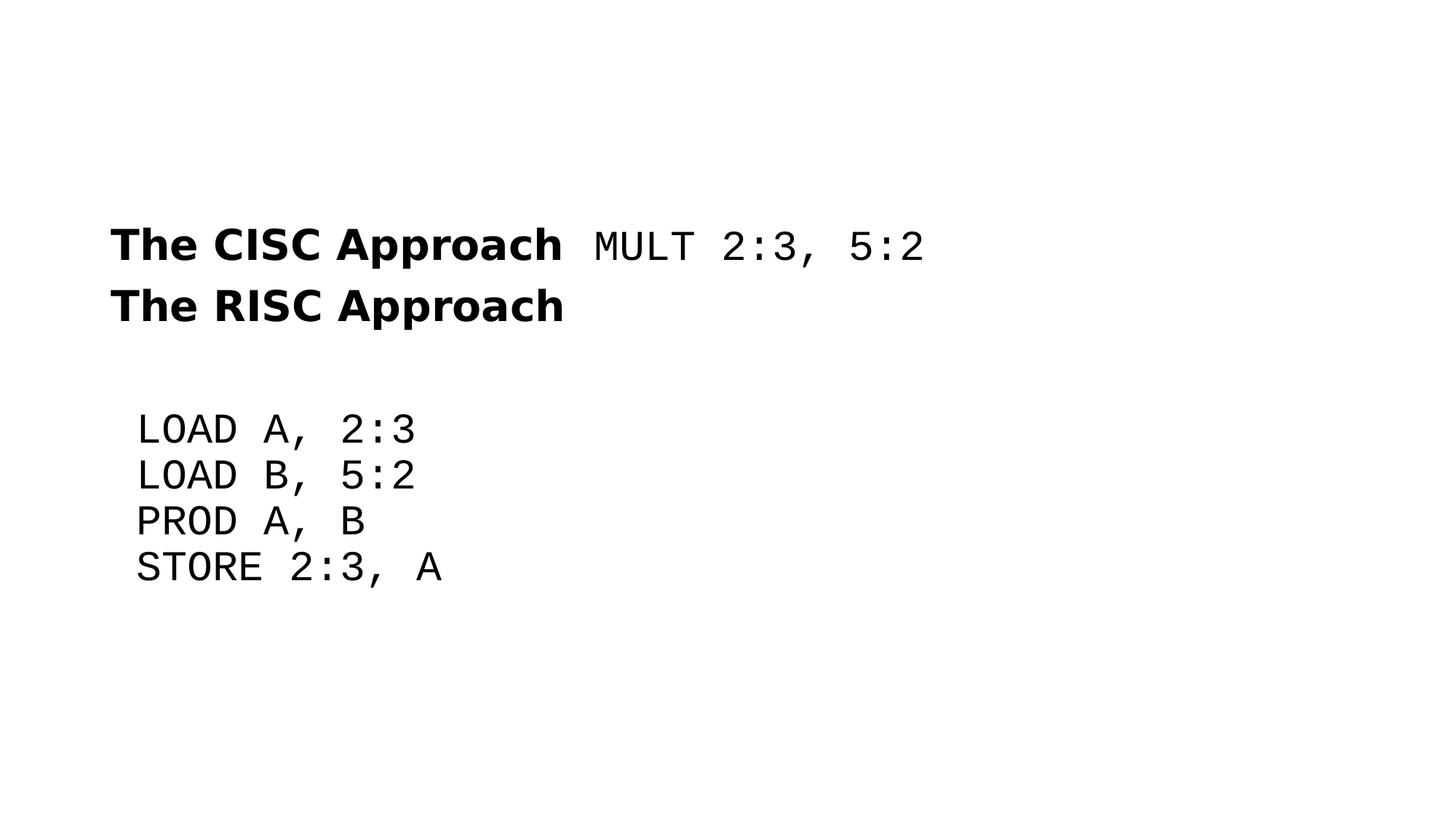

#
The CISC Approach  MULT 2:3, 5:2
The RISC Approach

 LOAD A, 2:3
   LOAD B, 5:2
   PROD A, B
   STORE 2:3, A